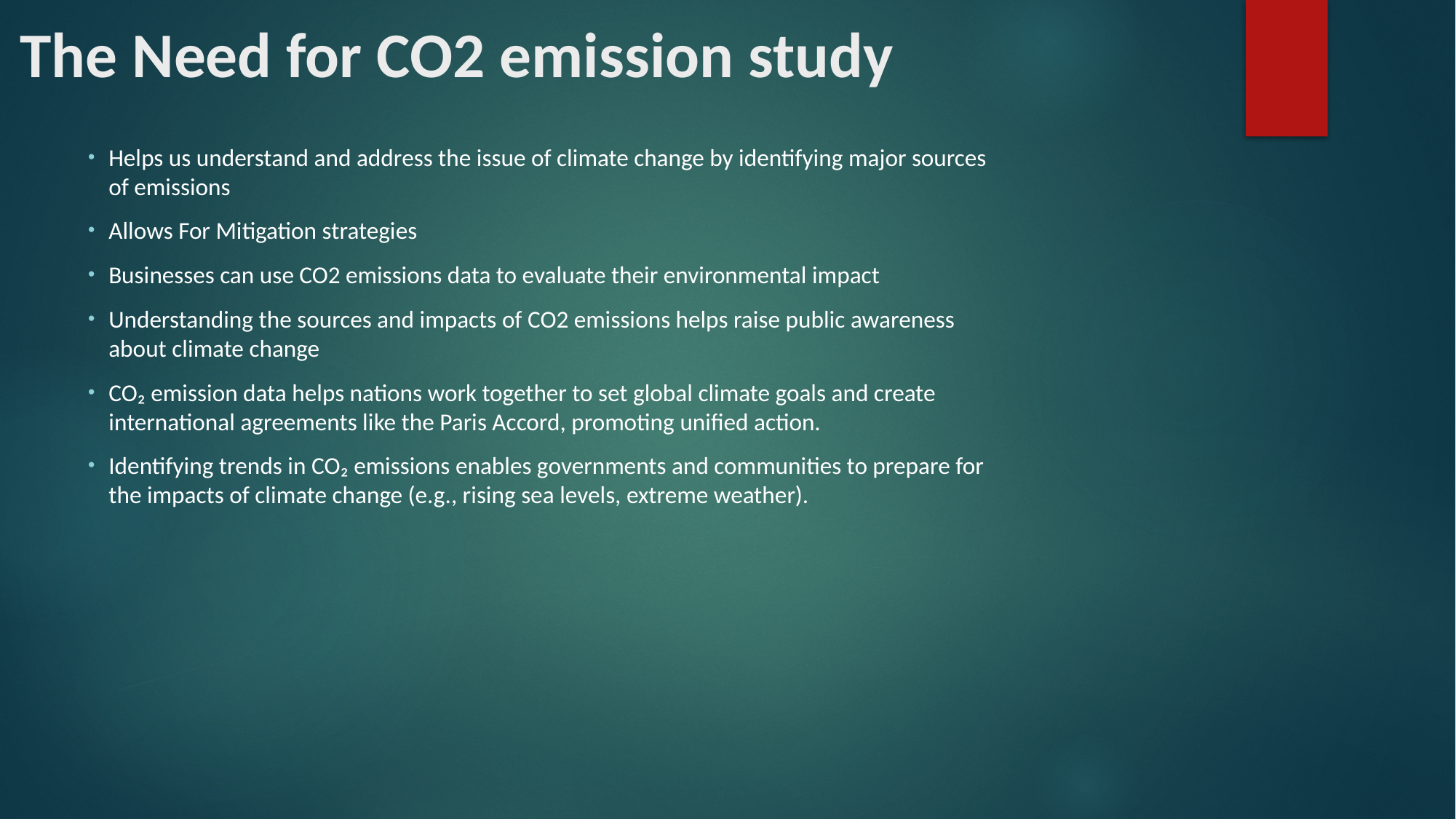

# The Need for CO2 emission study
Helps us understand and address the issue of climate change by identifying major sources of emissions
Allows For Mitigation strategies
Businesses can use CO2 emissions data to evaluate their environmental impact
Understanding the sources and impacts of CO2 emissions helps raise public awareness about climate change
CO₂ emission data helps nations work together to set global climate goals and create international agreements like the Paris Accord, promoting unified action.
Identifying trends in CO₂ emissions enables governments and communities to prepare for the impacts of climate change (e.g., rising sea levels, extreme weather).